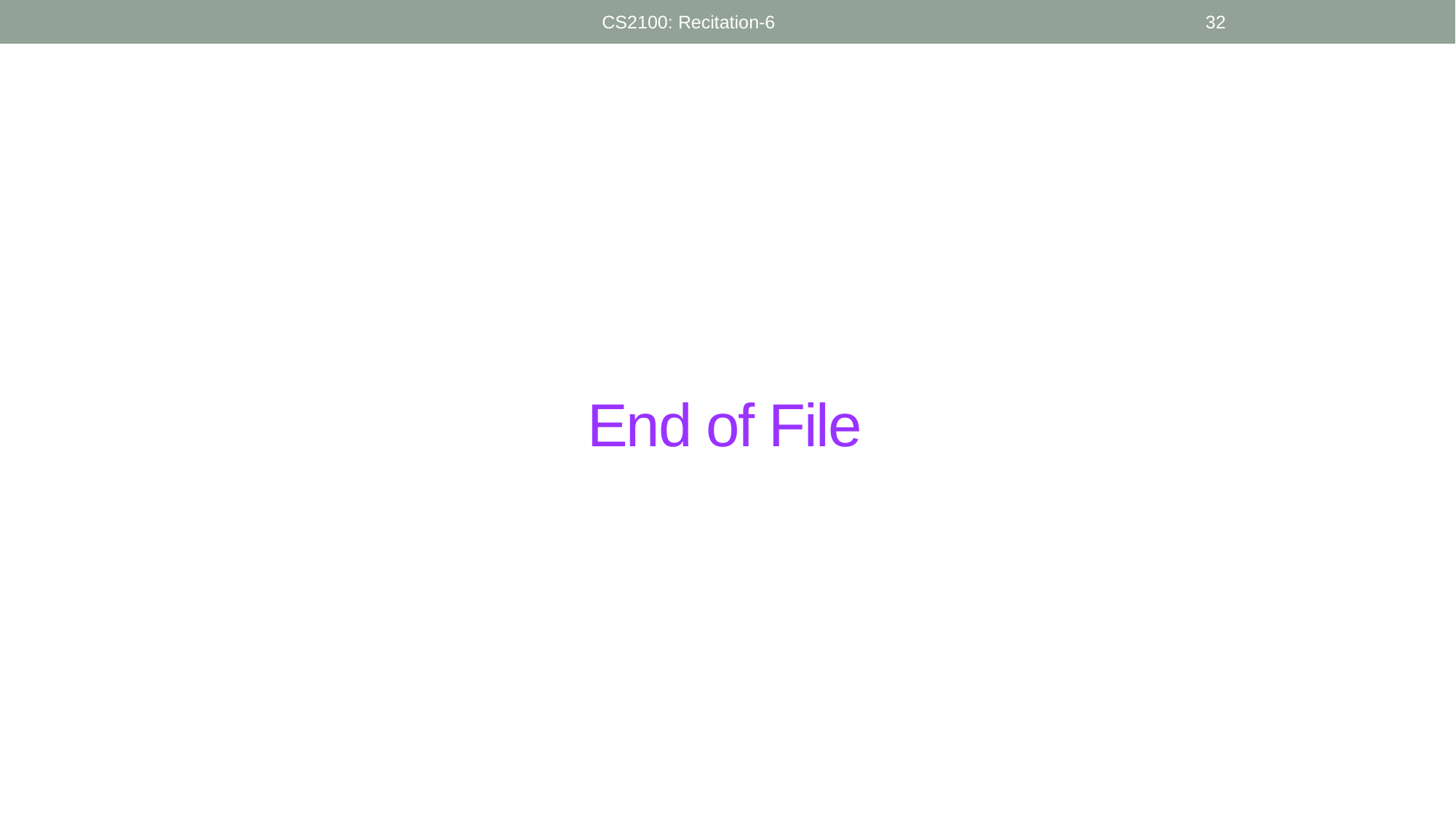

CS2100: Recitation-6
32
# End of File